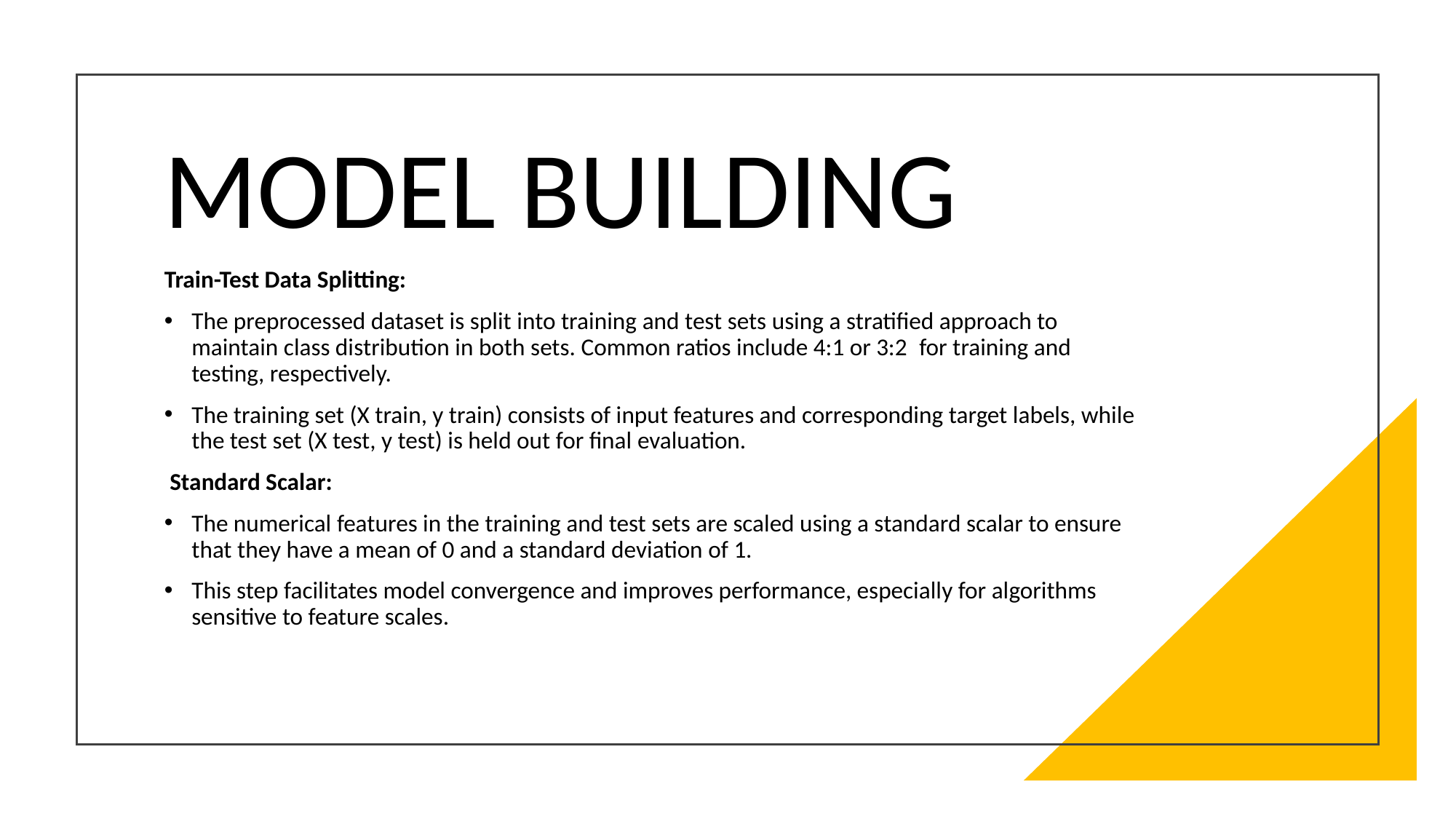

# MODEL BUILDING
Train-Test Data Splitting:
The preprocessed dataset is split into training and test sets using a stratified approach to maintain class distribution in both sets. Common ratios include 4:1 or 3:2  for training and testing, respectively.
The training set (X train, y train) consists of input features and corresponding target labels, while the test set (X test, y test) is held out for final evaluation.
 Standard Scalar:
The numerical features in the training and test sets are scaled using a standard scalar to ensure that they have a mean of 0 and a standard deviation of 1.
This step facilitates model convergence and improves performance, especially for algorithms sensitive to feature scales.